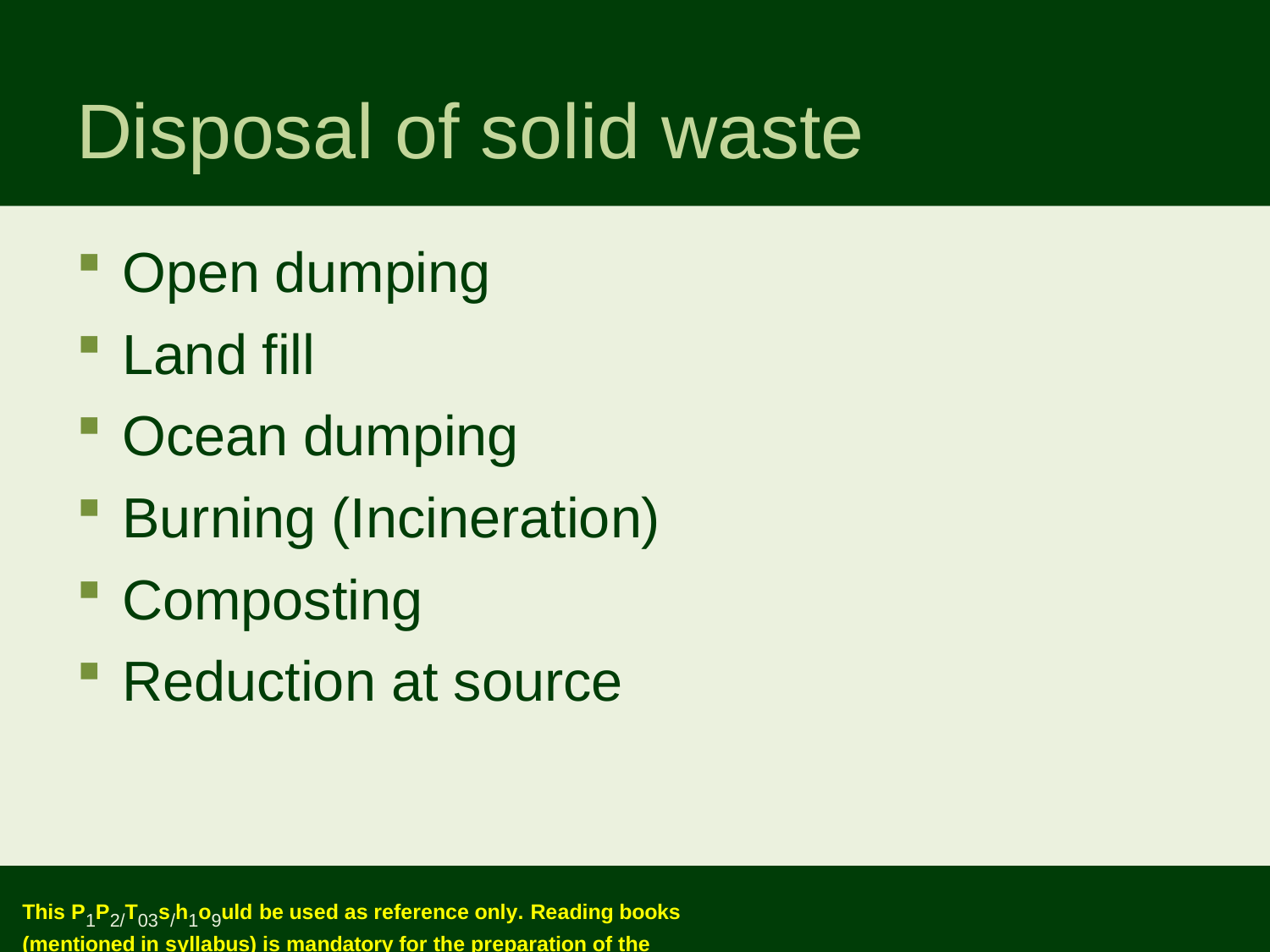

# Disposal of solid waste
Open dumping
Land fill
Ocean dumping
Burning (Incineration)
Composting
Reduction at source
This P1P2/T03s/h1o9uld be used as reference only. Reading books (mentioned in syllabus) is mandatory for the preparation of the examinations.